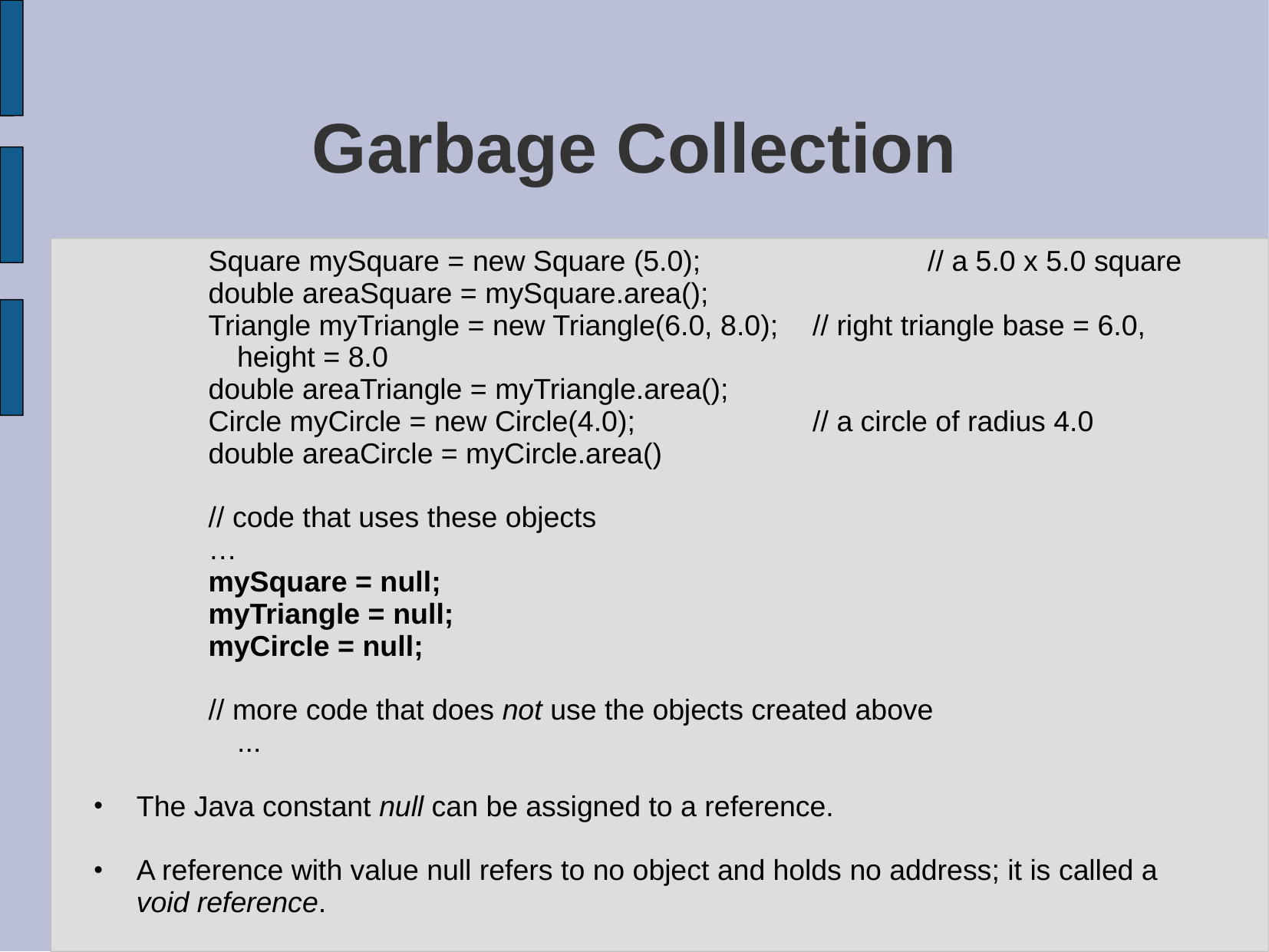

# Garbage Collection
Square mySquare = new Square (5.0); 		// a 5.0 x 5.0 square
double areaSquare = mySquare.area();
Triangle myTriangle = new Triangle(6.0, 8.0);	// right triangle base = 6.0, height = 8.0
double areaTriangle = myTriangle.area();
Circle myCircle = new Circle(4.0); 		// a circle of radius 4.0
double areaCircle = myCircle.area()

// code that uses these objects
…
mySquare = null;
myTriangle = null;
myCircle = null;

// more code that does not use the objects created above
...

The Java constant null can be assigned to a reference.

A reference with value null refers to no object and holds no address; it is called a void reference.